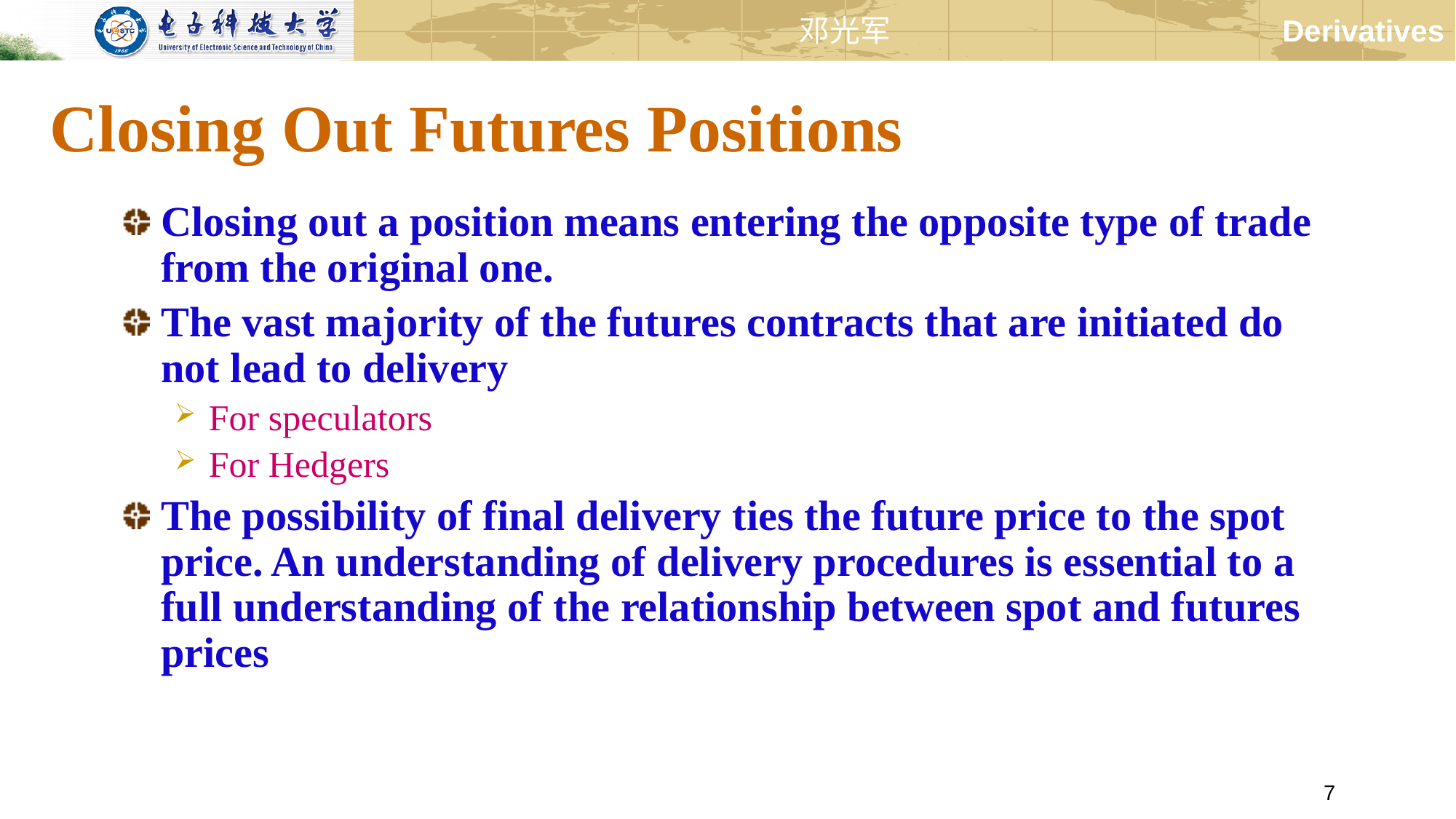

# Closing Out Futures Positions
Closing out a position means entering the opposite type of trade from the original one.
The vast majority of the futures contracts that are initiated do not lead to delivery
For speculators
For Hedgers
The possibility of final delivery ties the future price to the spot price. An understanding of delivery procedures is essential to a full understanding of the relationship between spot and futures  prices